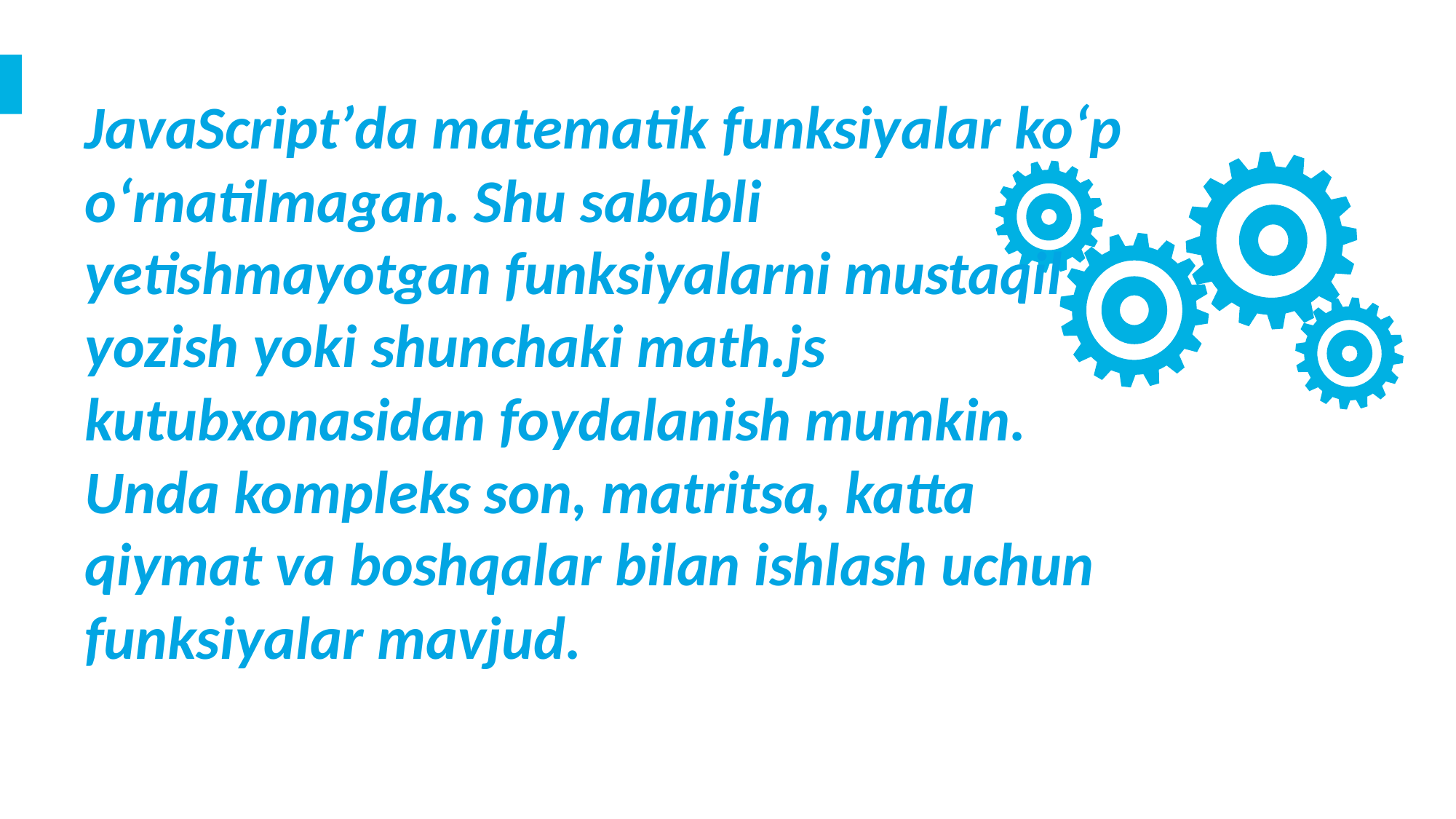

JavaScriptʼda matematik funksiyalar koʻp oʻrnatilmagan. Shu sababli yetishmayotgan funksiyalarni mustaqil yozish yoki shunchaki math.js kutubxonasidan foydalanish mumkin. Unda kompleks son, matritsa, katta qiymat va boshqalar bilan ishlash uchun funksiyalar mavjud.